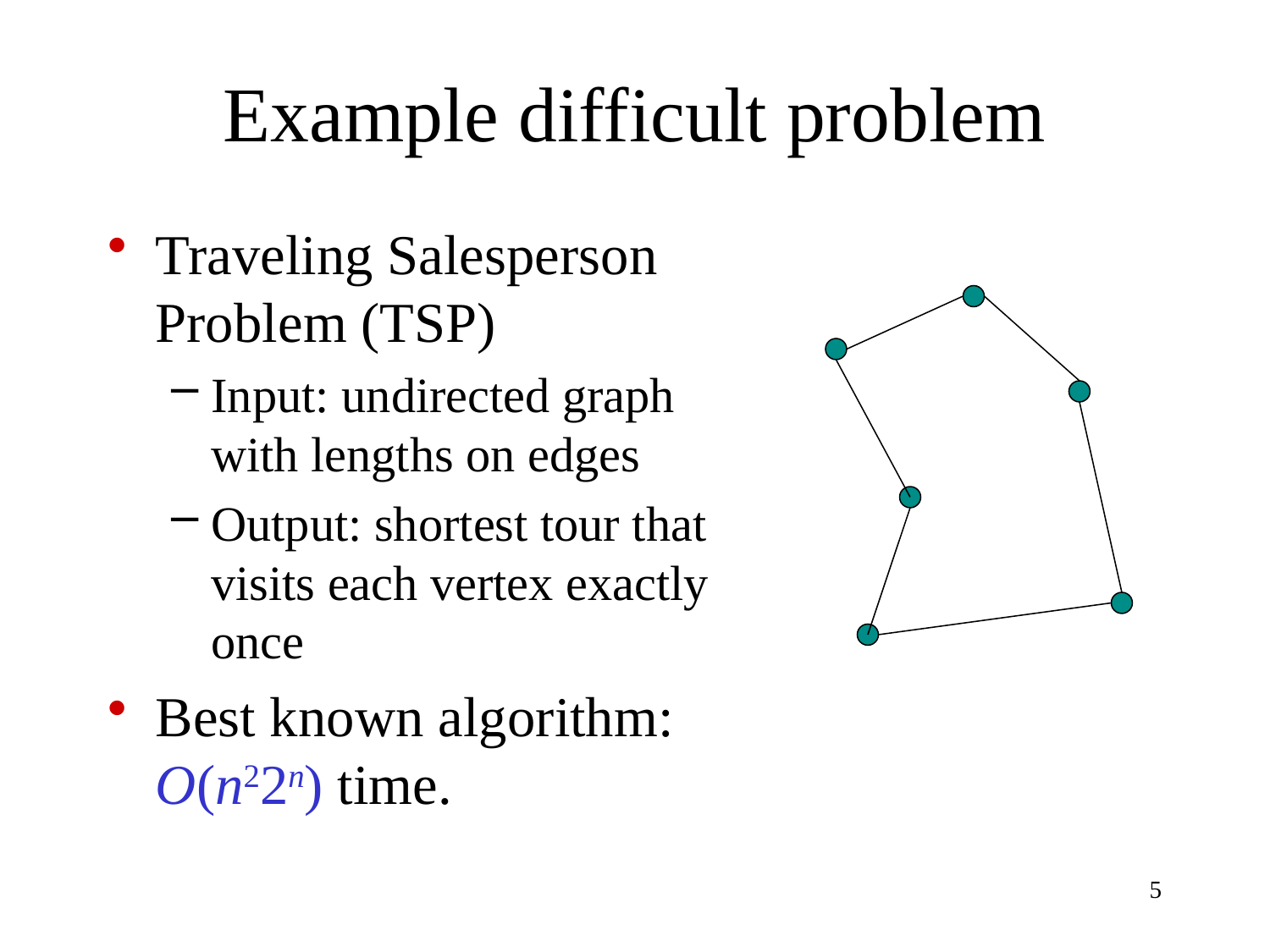

# Example difficult problem
Traveling Salesperson Problem (TSP)
Input: undirected graph with lengths on edges
Output: shortest tour that visits each vertex exactly once
Best known algorithm: O(n22n) time.

5